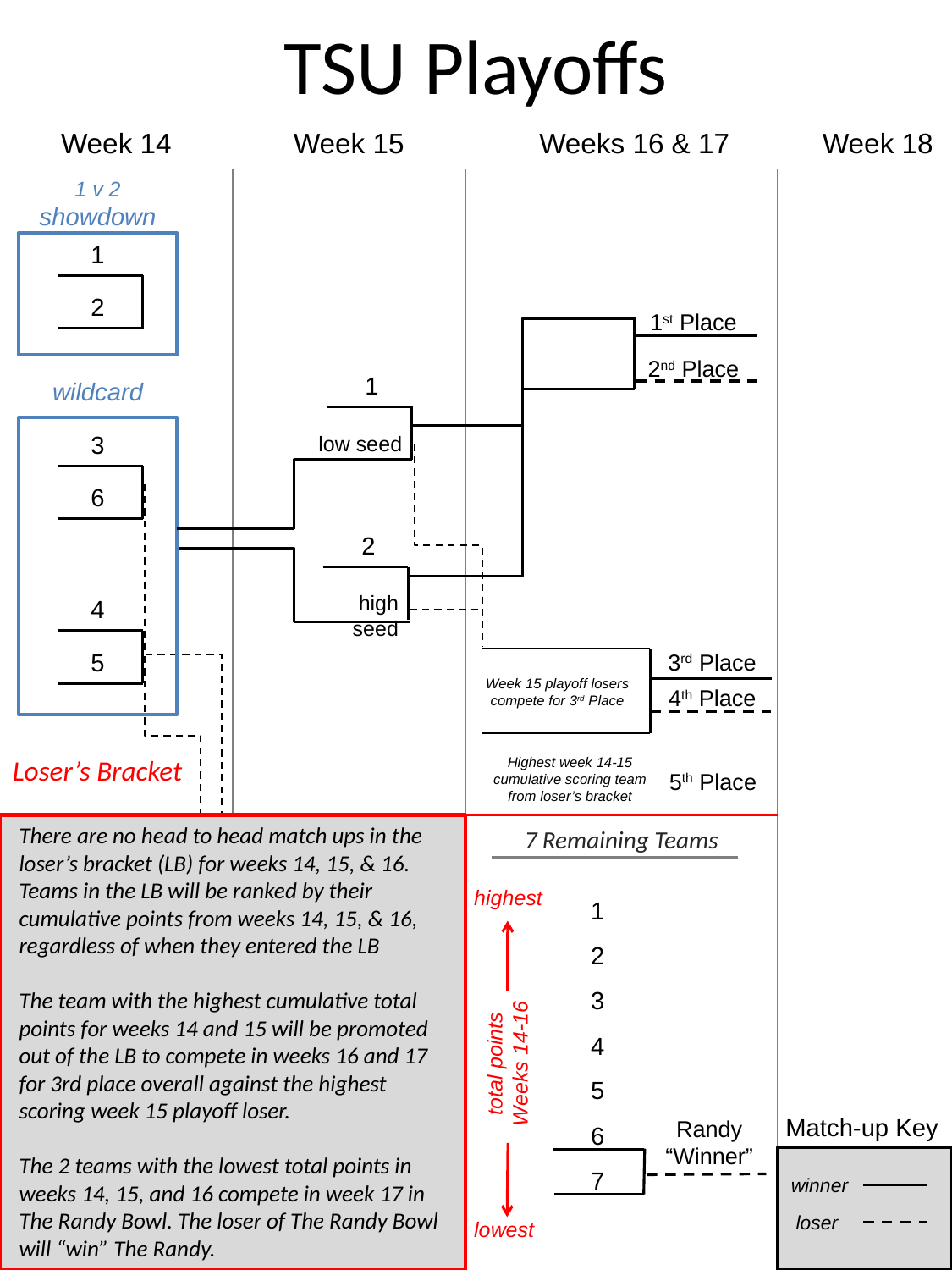

# TSU Playoffs
Week 14
Week 15
Weeks 16 & 17
Week 18
1 v 2 showdown

1
2
1st Place
2nd Place
1
wildcard

3
6
low seed
2
high seed
4
5
3rd Place
Week 15 playoff losers compete for 3rd Place
4th Place
Loser’s Bracket
Highest week 14-15 cumulative scoring team from loser’s bracket
5th Place

There are no head to head match ups in the loser’s bracket (LB) for weeks 14, 15, & 16. Teams in the LB will be ranked by their cumulative points from weeks 14, 15, & 16, regardless of when they entered the LB
The team with the highest cumulative total points for weeks 14 and 15 will be promoted out of the LB to compete in weeks 16 and 17 for 3rd place overall against the highest scoring week 15 playoff loser.
The 2 teams with the lowest total points in weeks 14, 15, and 16 compete in week 17 in The Randy Bowl. The loser of The Randy Bowl will “win” The Randy.
7 Remaining Teams
highest
total points
Weeks 14-16
lowest
1
2
3
4
5
Match-up Key
Randy “Winner”
6

7
winner
loser